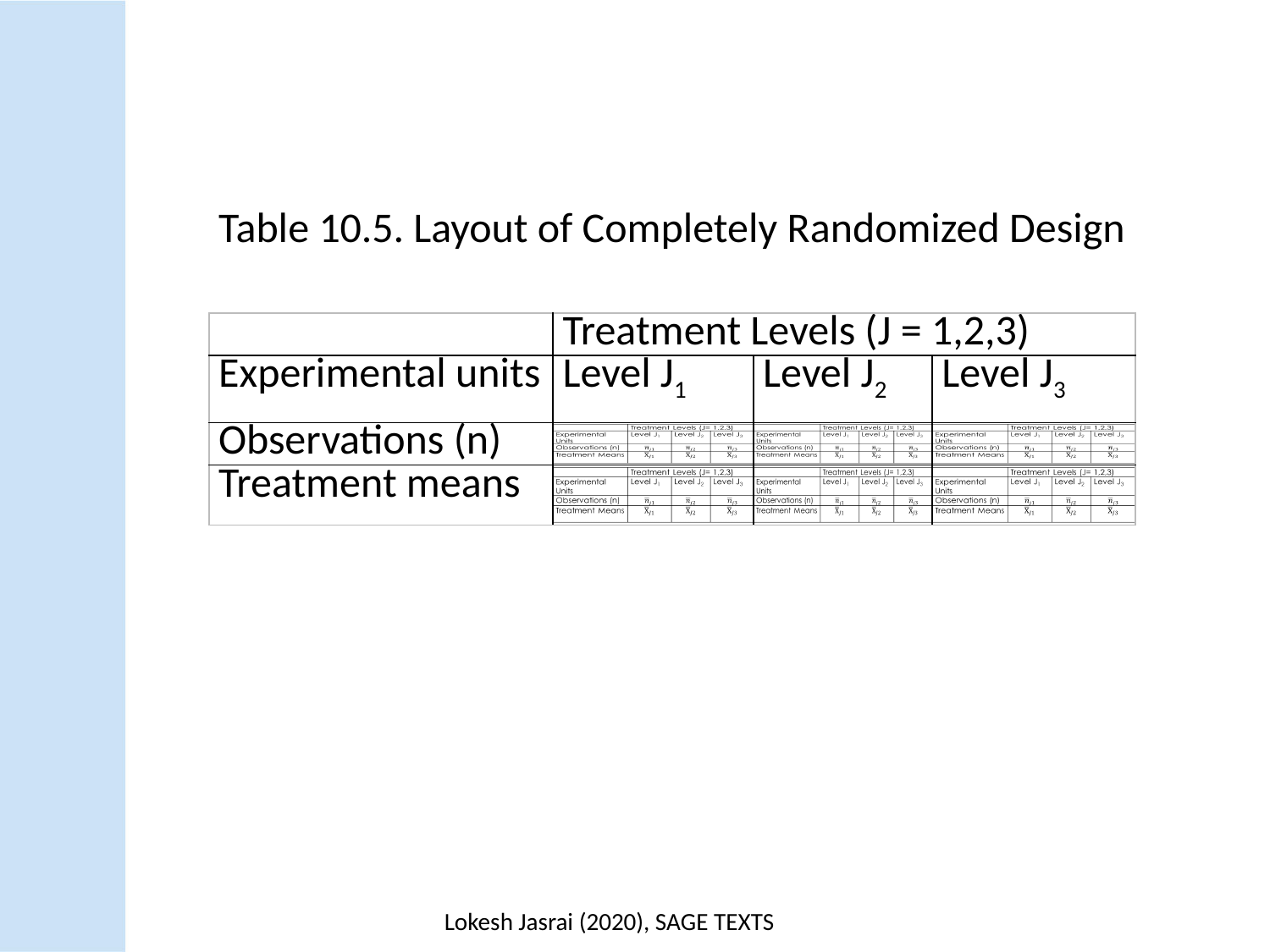

Table 10.5. Layout of Completely Randomized Design
|  | Treatment Levels (J = 1,2,3) |  |  |
| --- | --- | --- | --- |
| Experimental units | Level J1 | Level J2 | Level J3 |
| Observations (n) |  |  |  |
| Treatment means |  |  |  |
Lokesh Jasrai (2020), SAGE TEXTS